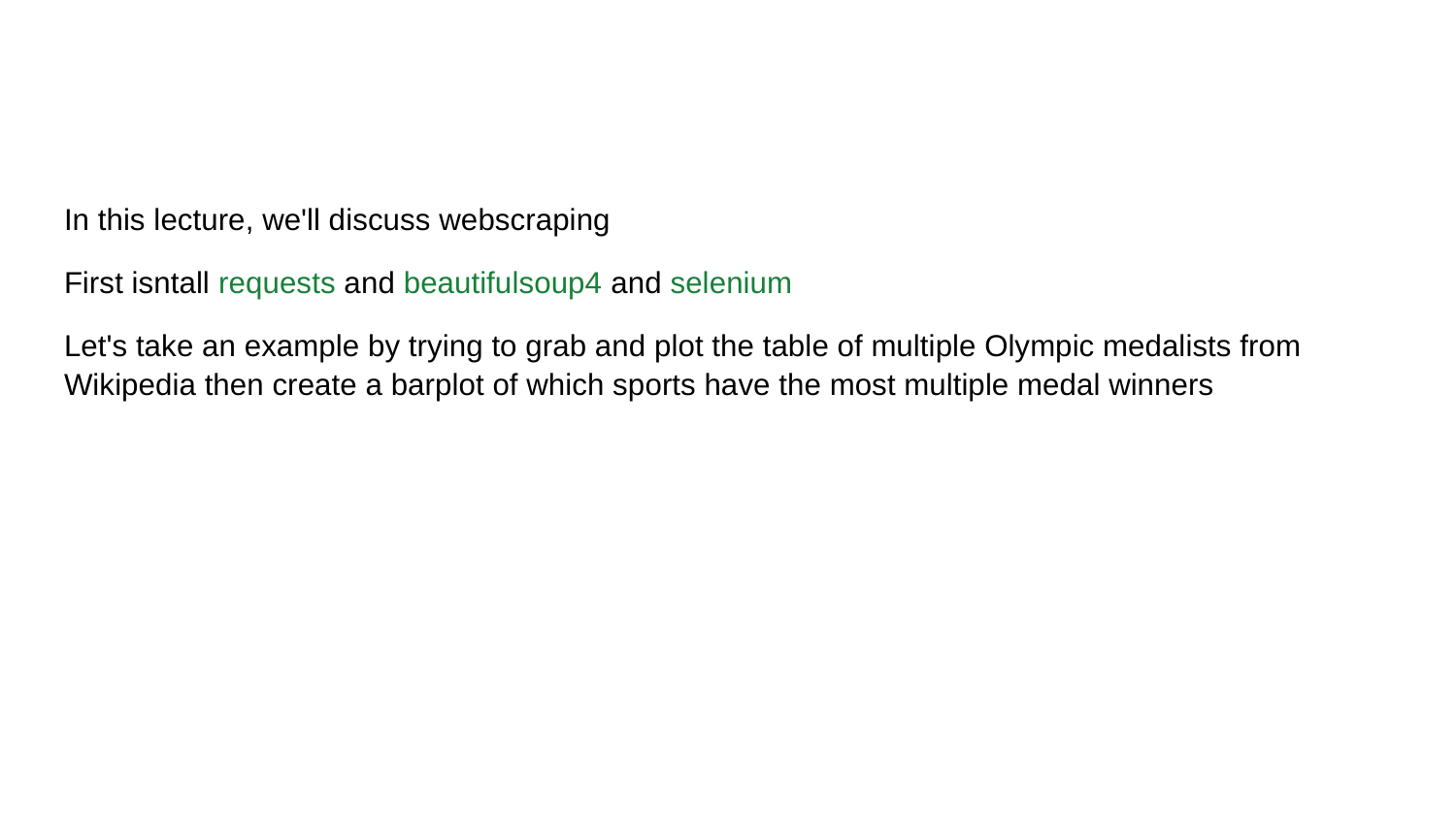

#
In this lecture, we'll discuss webscraping
First isntall requests and beautifulsoup4 and selenium
Let's take an example by trying to grab and plot the table of multiple Olympic medalists from Wikipedia then create a barplot of which sports have the most multiple medal winners